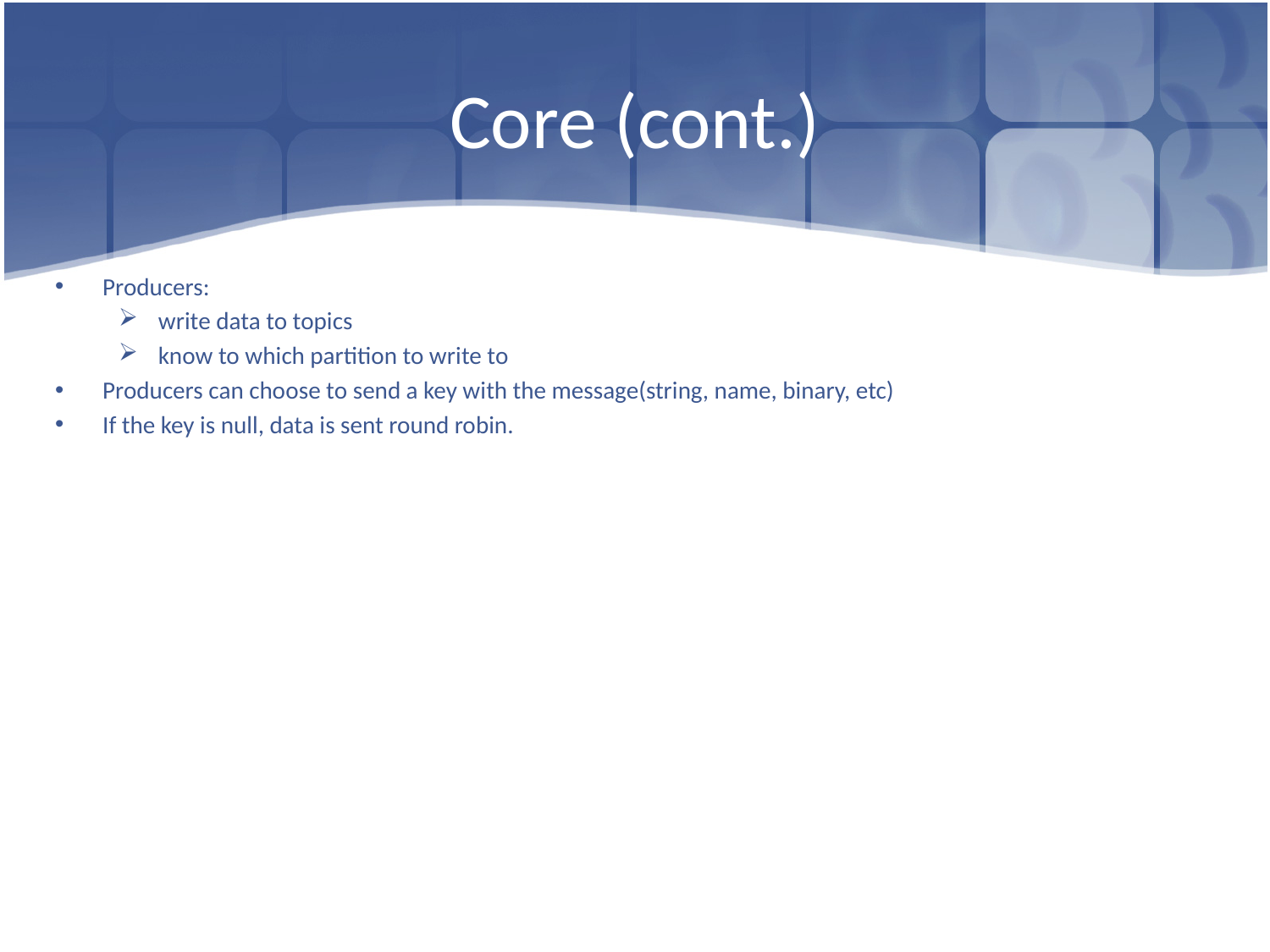

# Core (cont.)
Producers:
write data to topics
know to which partition to write to
Producers can choose to send a key with the message(string, name, binary, etc)
If the key is null, data is sent round robin.